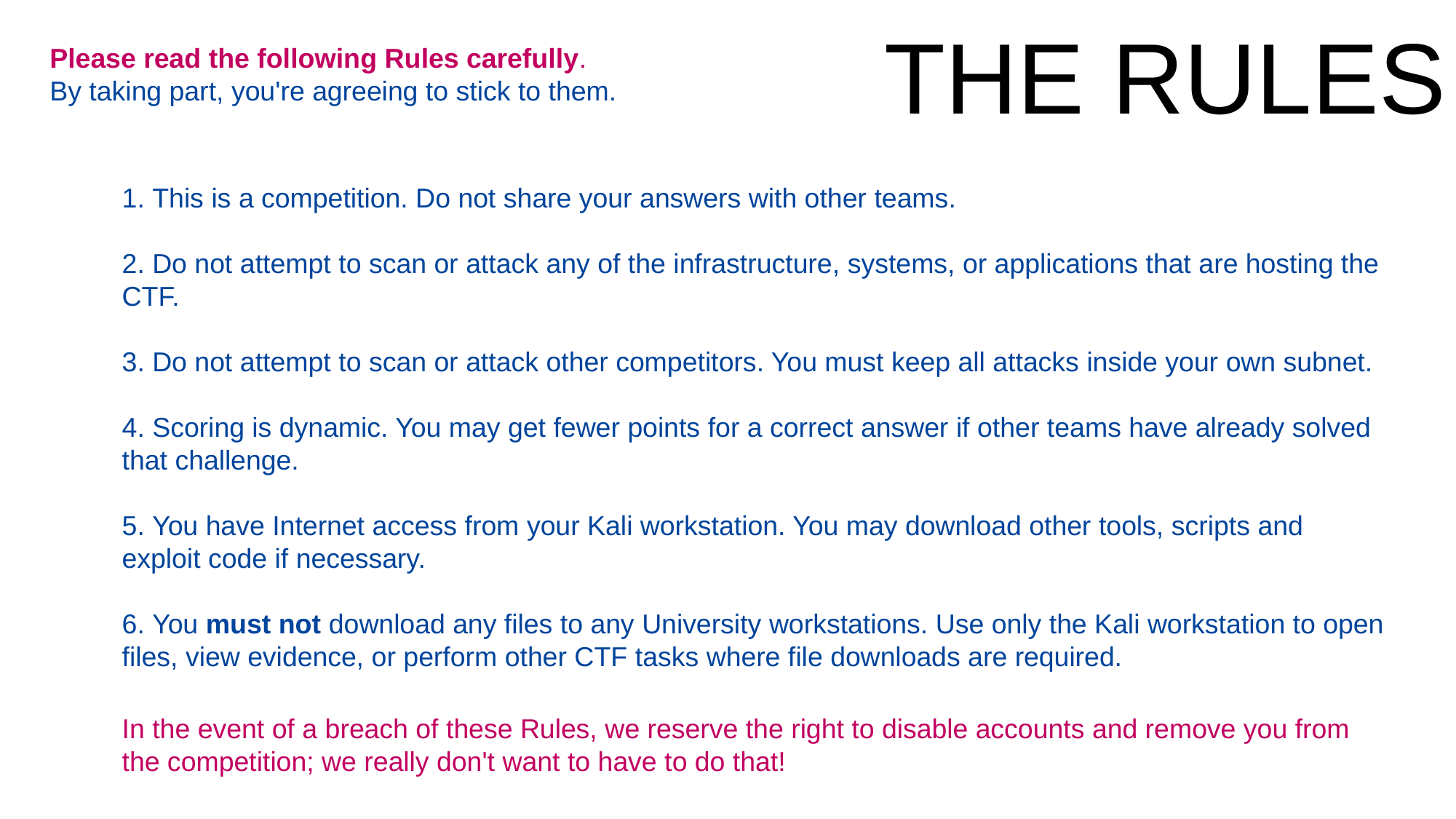

THE RULES
Please read the following Rules carefully.
By taking part, you're agreeing to stick to them.

he Rules
 This is a competition. Do not share your answers with other teams.

 Do not attempt to scan or attack any of the infrastructure, systems, or applications that are hosting the CTF.

 Do not attempt to scan or attack other competitors. You must keep all attacks inside your own subnet.

 Scoring is dynamic. You may get fewer points for a correct answer if other teams have already solved that challenge.

 You have Internet access from your Kali workstation. You may download other tools, scripts and exploit code if necessary.

 You must not download any files to any University workstations. Use only the Kali workstation to open files, view evidence, or perform other CTF tasks where file downloads are required.
In the event of a breach of these Rules, we reserve the right to disable accounts and remove you from the competition; we really don't want to have to do that!